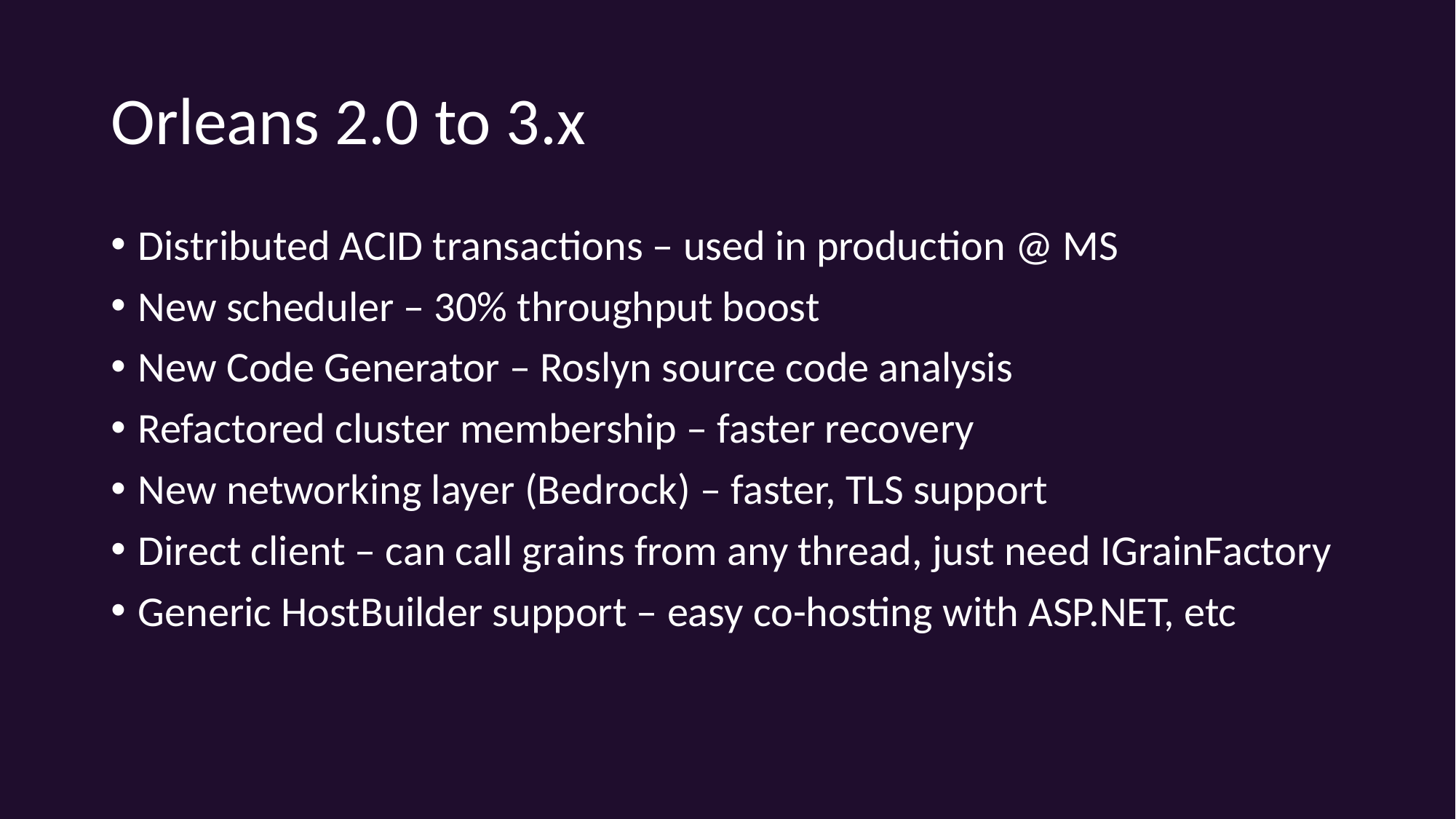

# Orleans 2.0 to 3.x
Distributed ACID transactions – used in production @ MS
New scheduler – 30% throughput boost
New Code Generator – Roslyn source code analysis
Refactored cluster membership – faster recovery
New networking layer (Bedrock) – faster, TLS support
Direct client – can call grains from any thread, just need IGrainFactory
Generic HostBuilder support – easy co-hosting with ASP.NET, etc